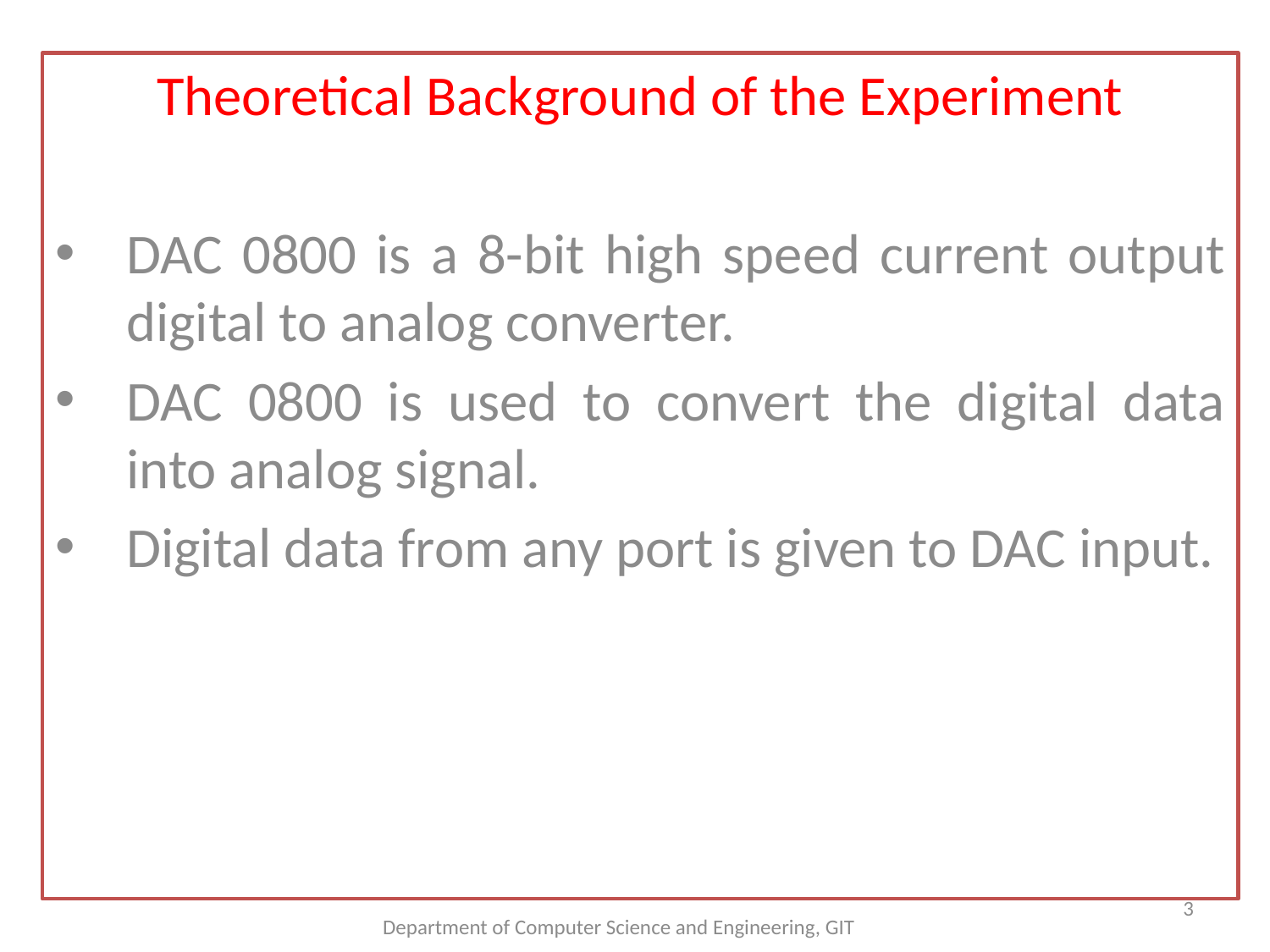

Theoretical Background of the Experiment

DAC 0800 is a 8-bit high speed current output digital to analog converter.
DAC 0800 is used to convert the digital data into analog signal.
Digital data from any port is given to DAC input.

3
Department of Computer Science and Engineering, GIT